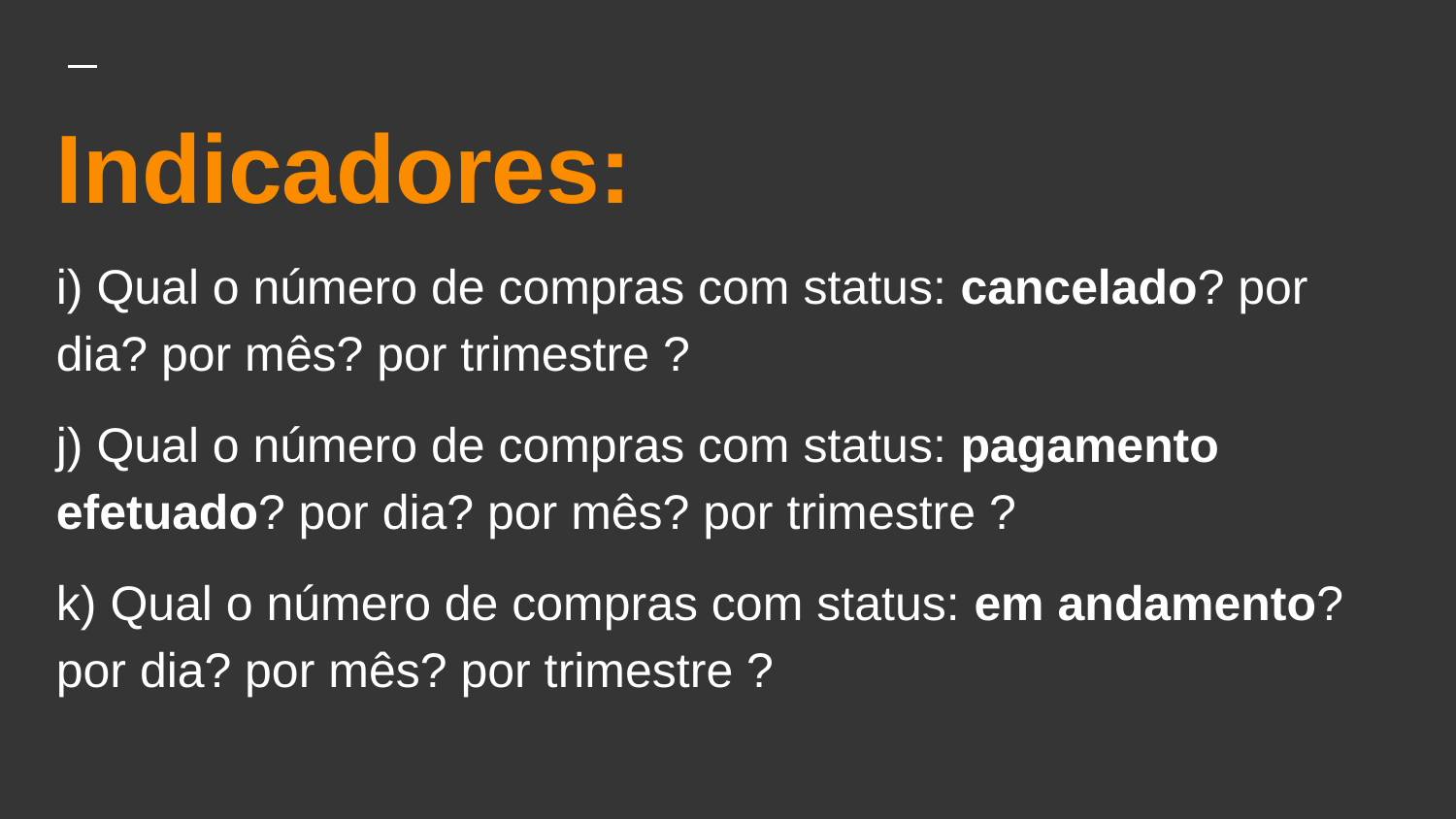

# Indicadores:
i) Qual o número de compras com status: cancelado? por dia? por mês? por trimestre ?
j) Qual o número de compras com status: pagamento efetuado? por dia? por mês? por trimestre ?
k) Qual o número de compras com status: em andamento? por dia? por mês? por trimestre ?